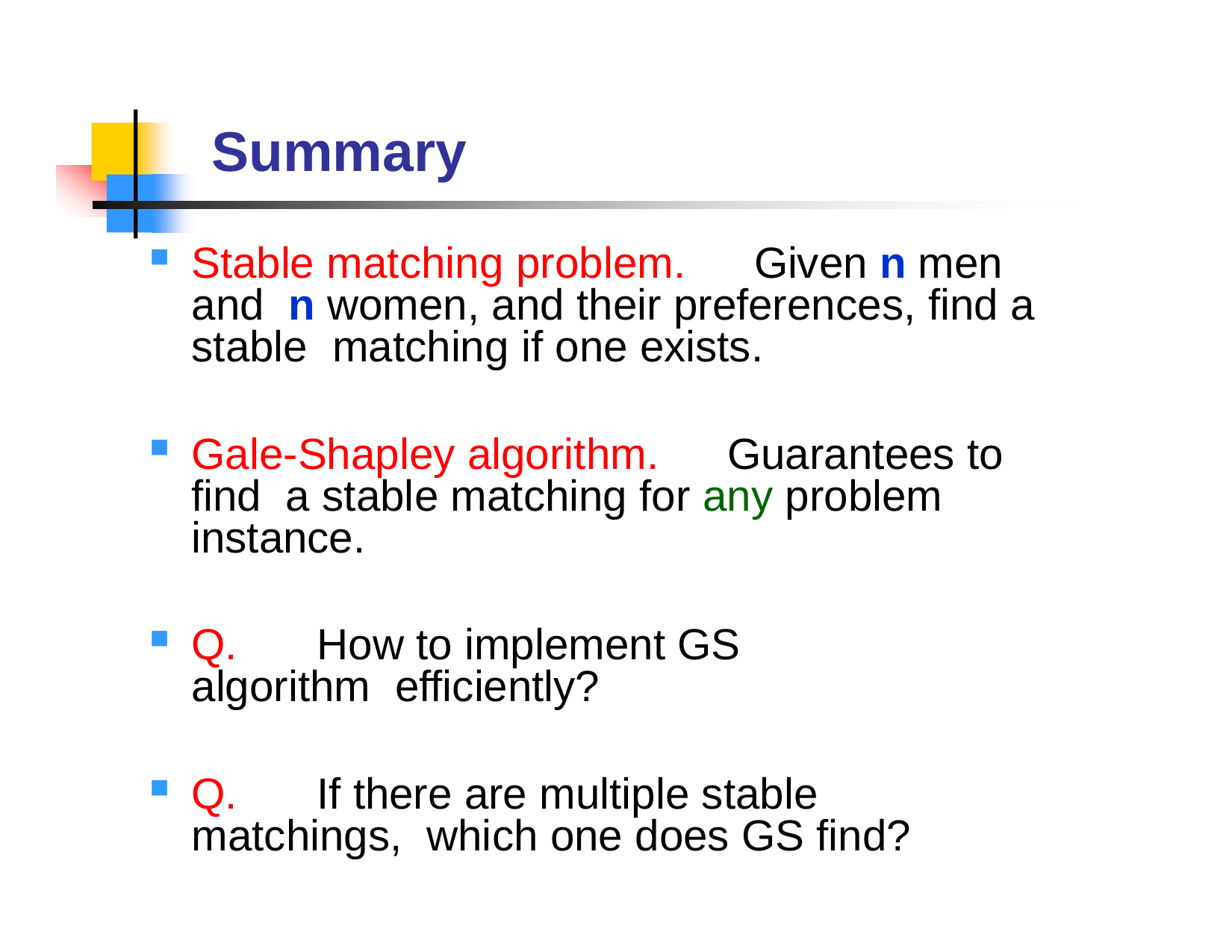

# Summary
Stable matching problem.	Given n men and  n women, and their preferences, find a stable  matching if one exists.

Gale-Shapley algorithm.	Guarantees to find  a stable matching for any problem instance.

Q.	How to implement GS algorithm  efficiently?

Q.	If there are multiple stable matchings,  which one does GS find?
13